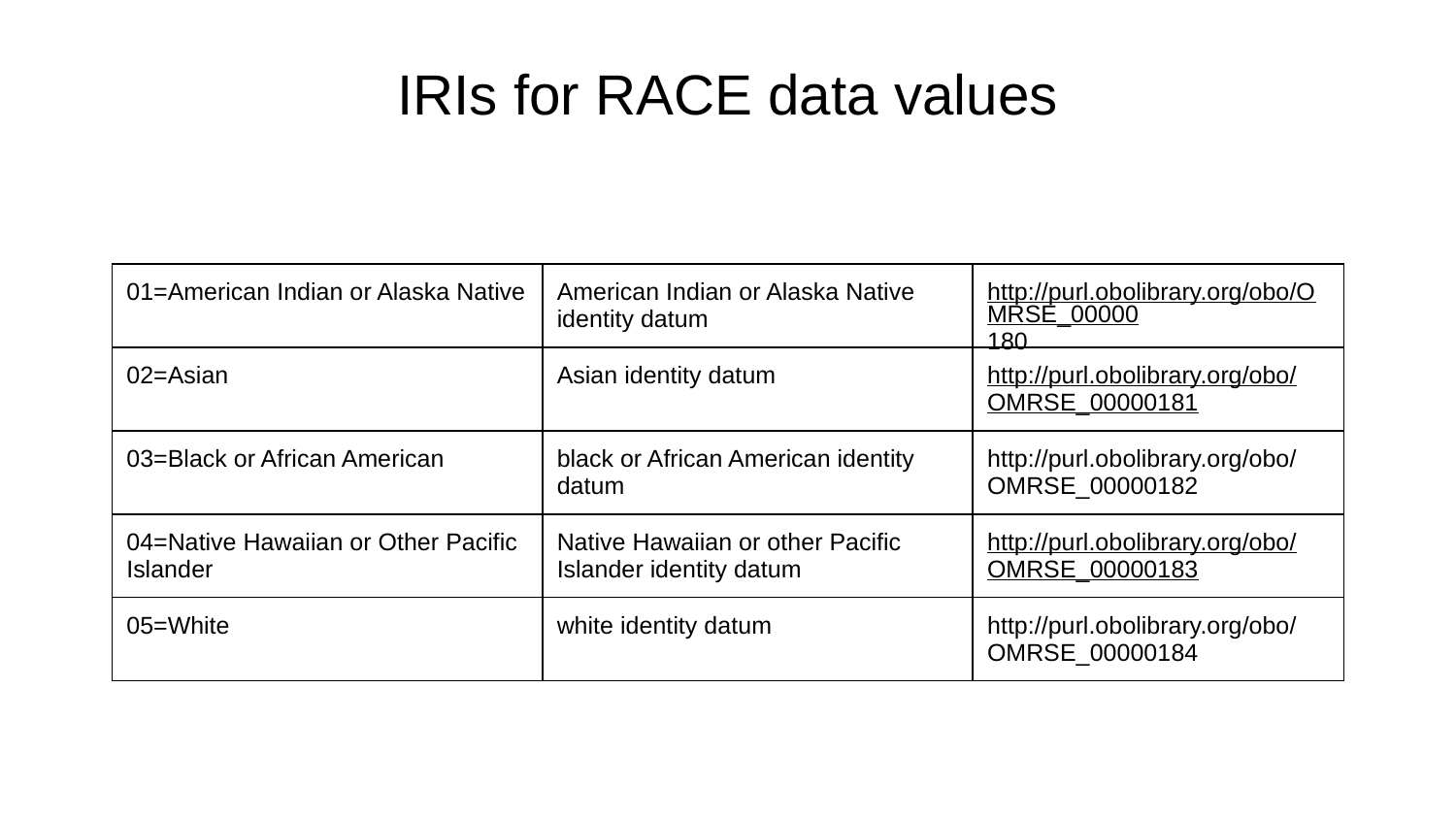

# IRIs for RACE data values
| 01=American Indian or Alaska Native | American Indian or Alaska Native identity datum | http://purl.obolibrary.org/obo/OMRSE\_00000180 |
| --- | --- | --- |
| 02=Asian | Asian identity datum | http://purl.obolibrary.org/obo/OMRSE\_00000181 |
| 03=Black or African American | black or African American identity datum | http://purl.obolibrary.org/obo/OMRSE\_00000182 |
| 04=Native Hawaiian or Other Pacific Islander | Native Hawaiian or other Pacific Islander identity datum | http://purl.obolibrary.org/obo/OMRSE\_00000183 |
| 05=White | white identity datum | http://purl.obolibrary.org/obo/OMRSE\_00000184 |